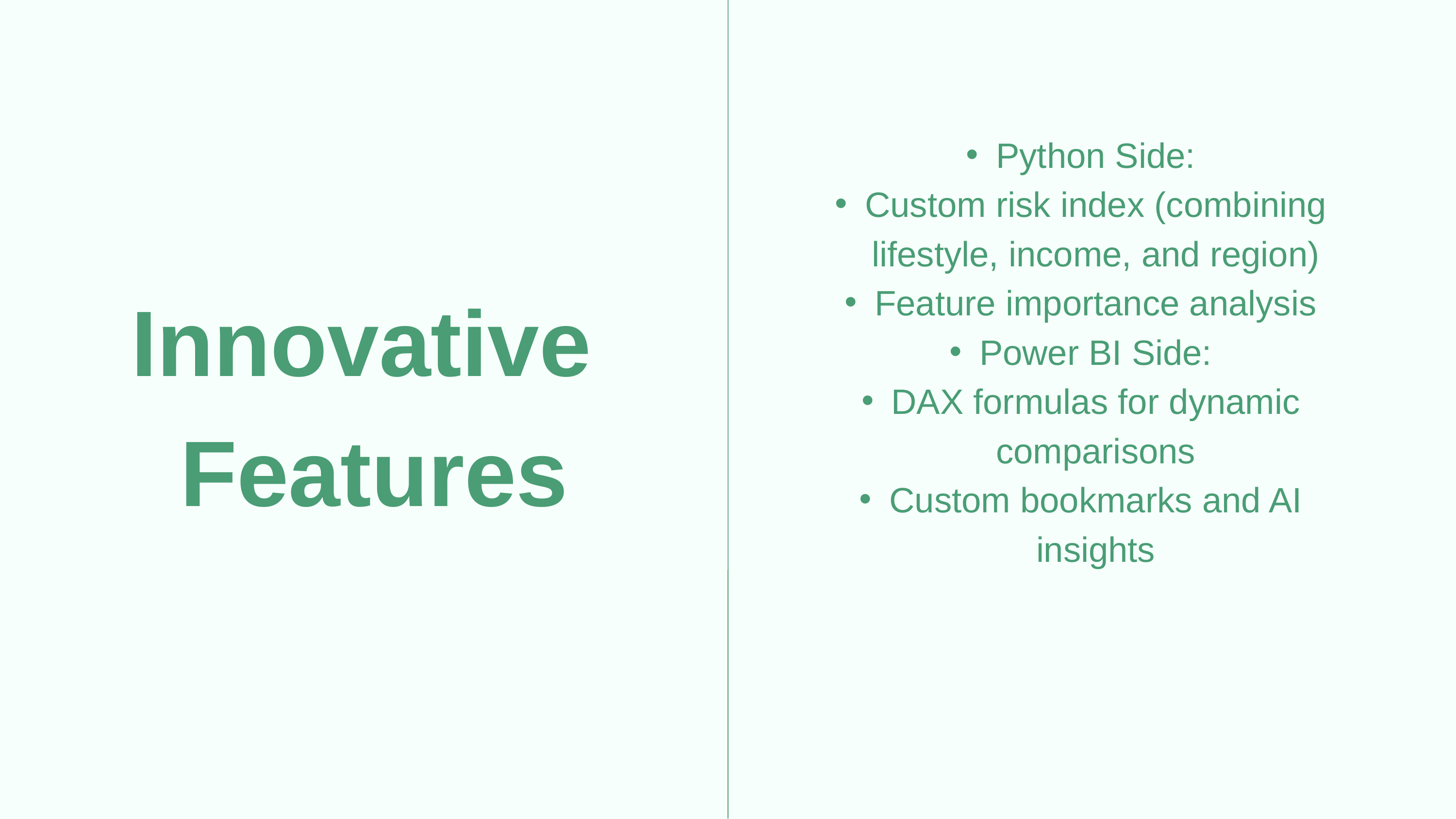

Python Side:
Custom risk index (combining lifestyle, income, and region)
Feature importance analysis
Power BI Side:
DAX formulas for dynamic comparisons
Custom bookmarks and AI insights

Innovative
Features